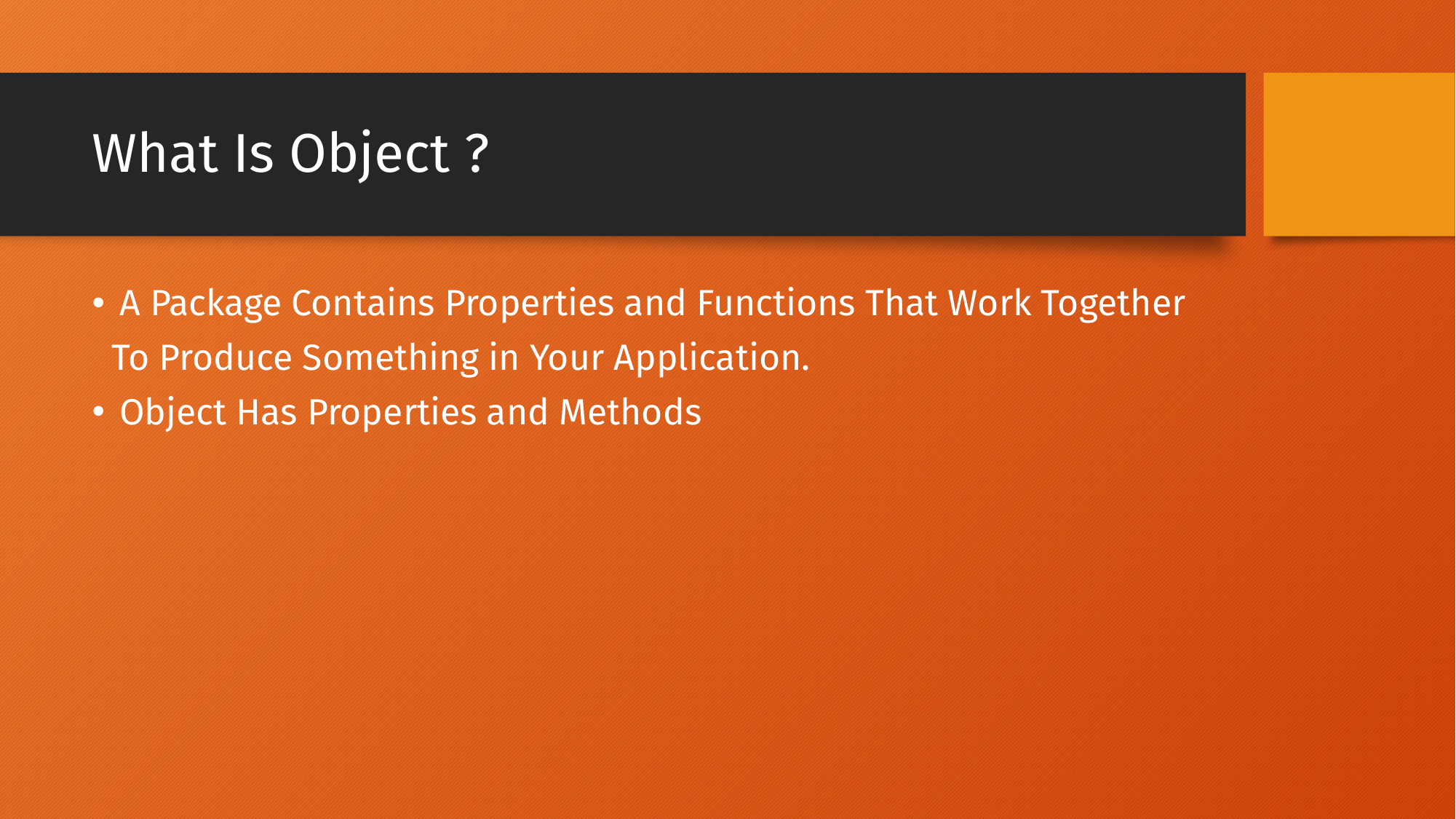

# What Is Object ?
A Package Contains Properties and Functions That Work Together
  To Produce Something in Your Application.
Object Has Properties and Methods